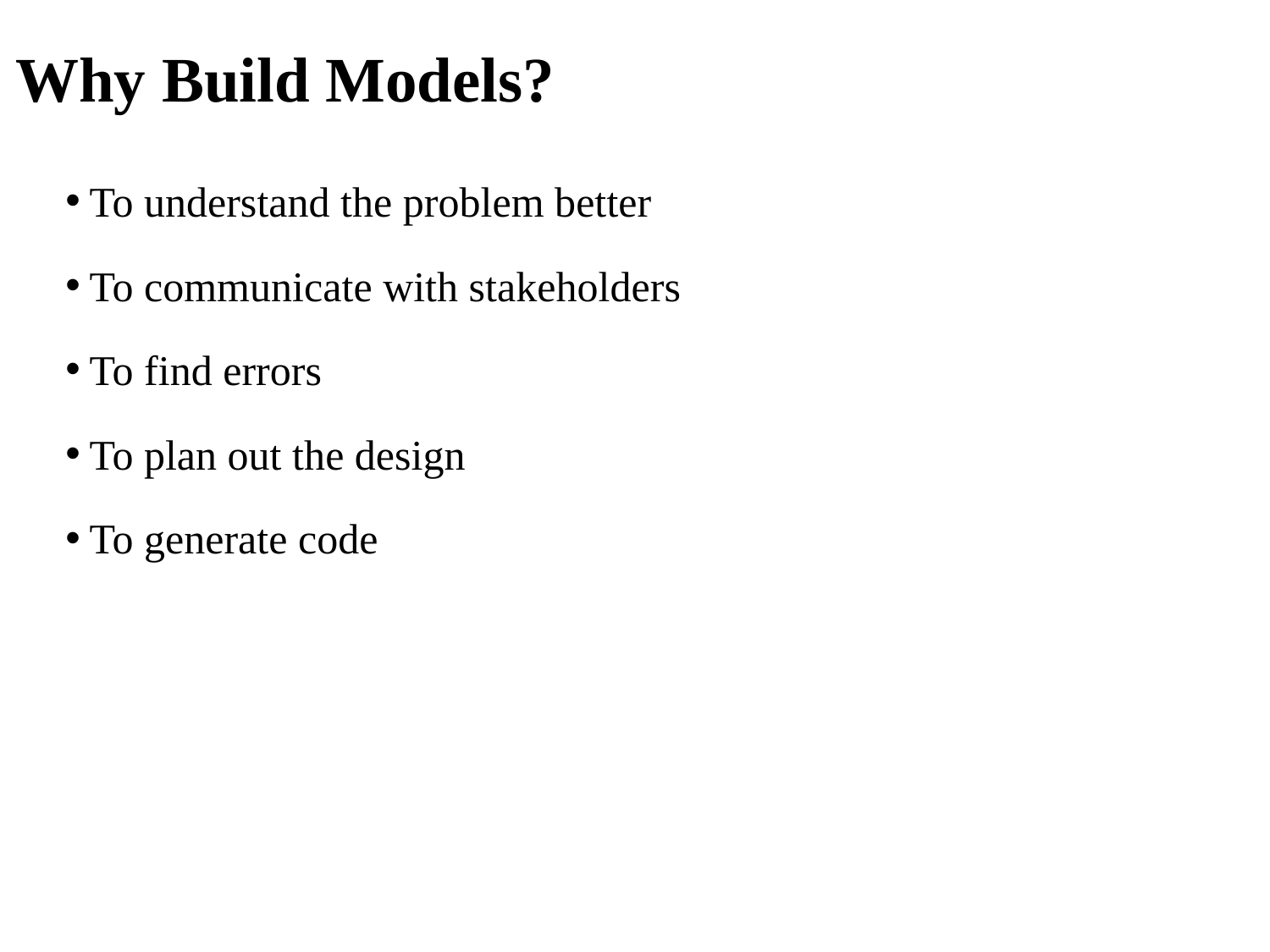

# Why Build Models?
To understand the problem better
To communicate with stakeholders
To find errors
To plan out the design
To generate code